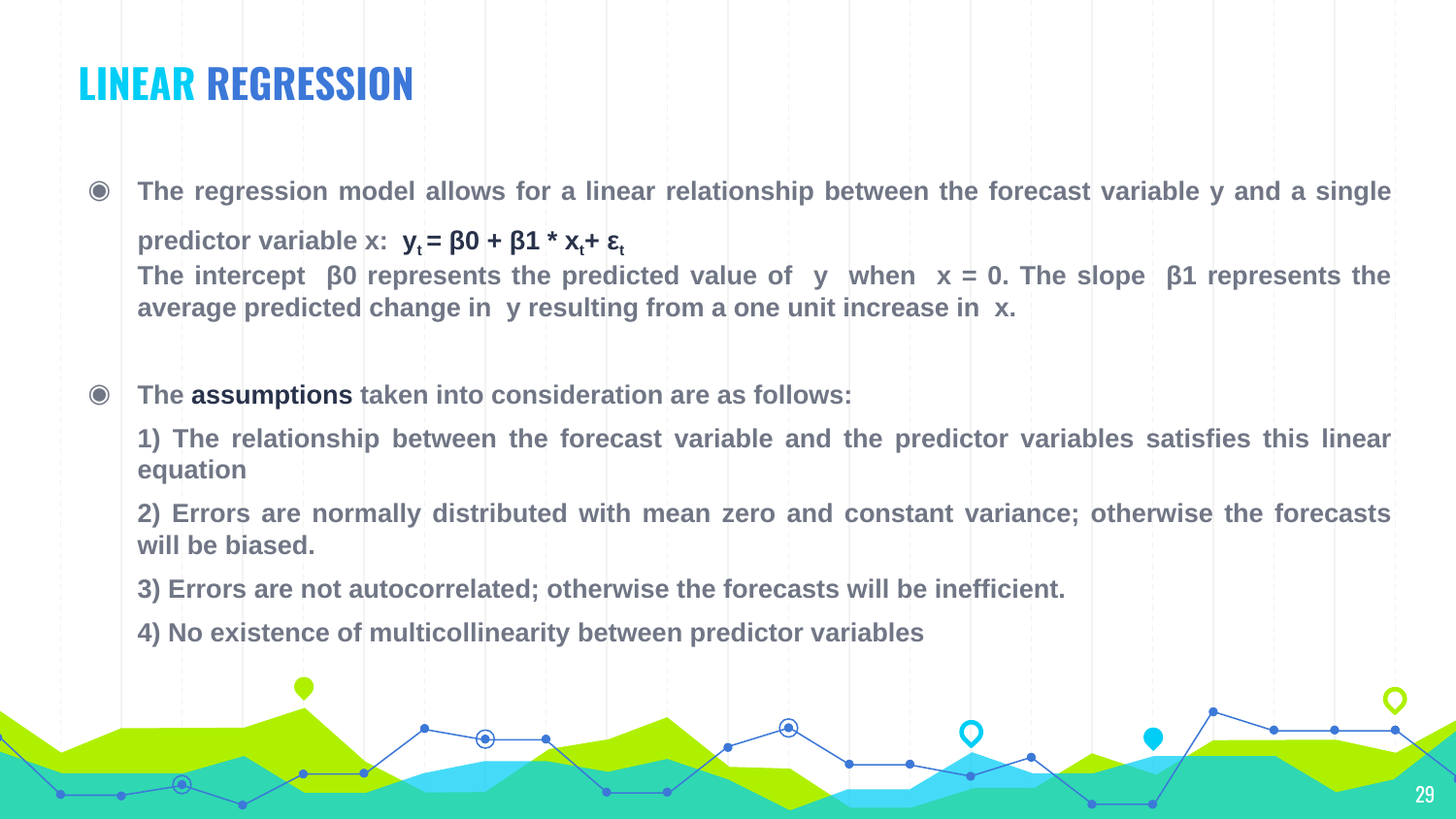

# LINEAR REGRESSION
The regression model allows for a linear relationship between the forecast variable y and a single predictor variable x:  yt = β0 + β1 * xt+ εt
The intercept  β0 represents the predicted value of  y  when  x = 0. The slope  β1 represents the average predicted change in  y resulting from a one unit increase in  x.

The assumptions taken into consideration are as follows:
1) The relationship between the forecast variable and the predictor variables satisfies this linear equation
2) Errors are normally distributed with mean zero and constant variance; otherwise the forecasts will be biased.
3) Errors are not autocorrelated; otherwise the forecasts will be inefficient.
4) No existence of multicollinearity between predictor variables

29